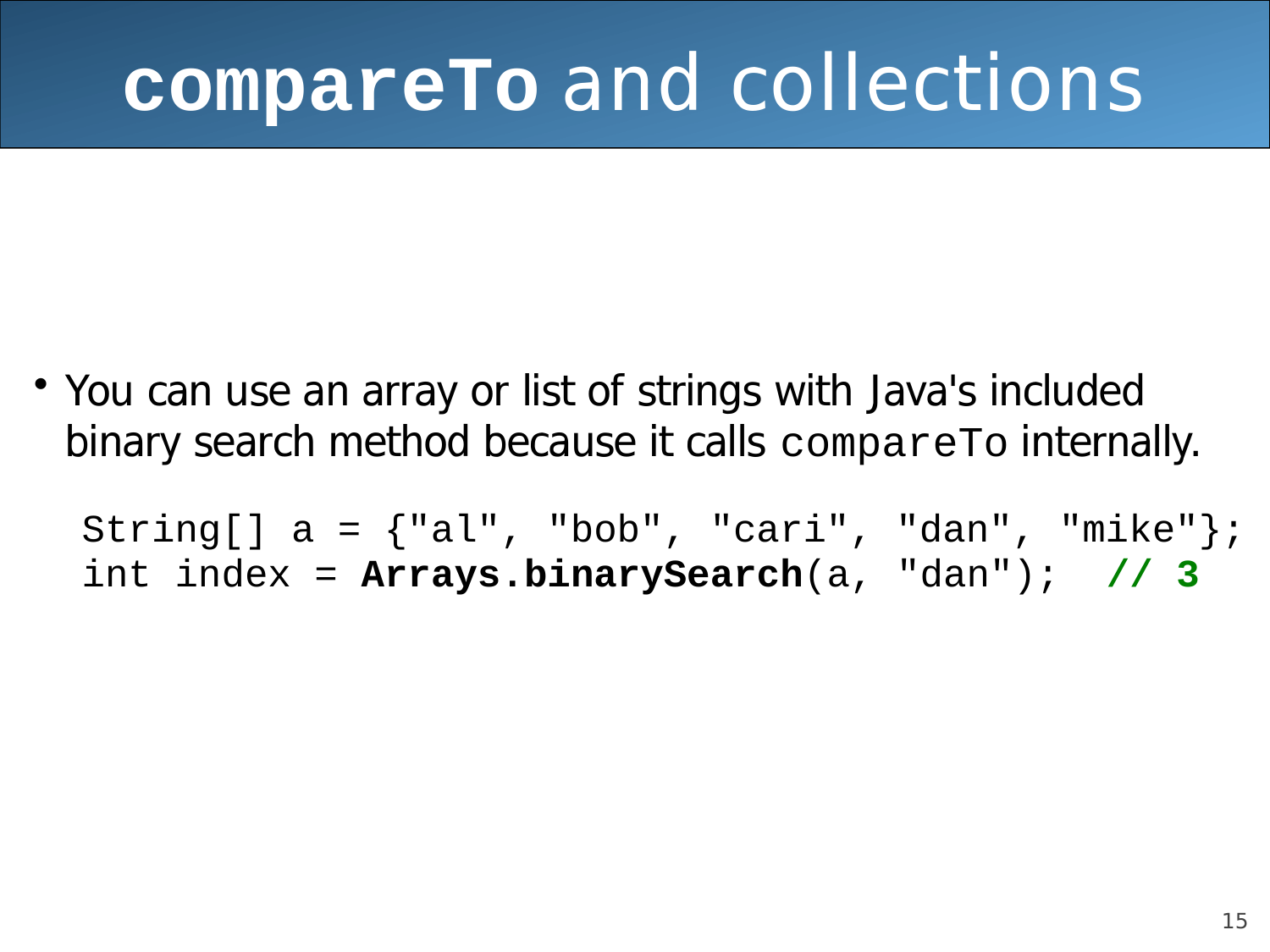

# compareTo and collections

You can use an array or list of strings with Java's included binary search method because it calls compareTo internally.

String[] a = {"al", "bob", "cari", "dan", "mike"};
int index = Arrays.binarySearch(a, "dan");  // 3